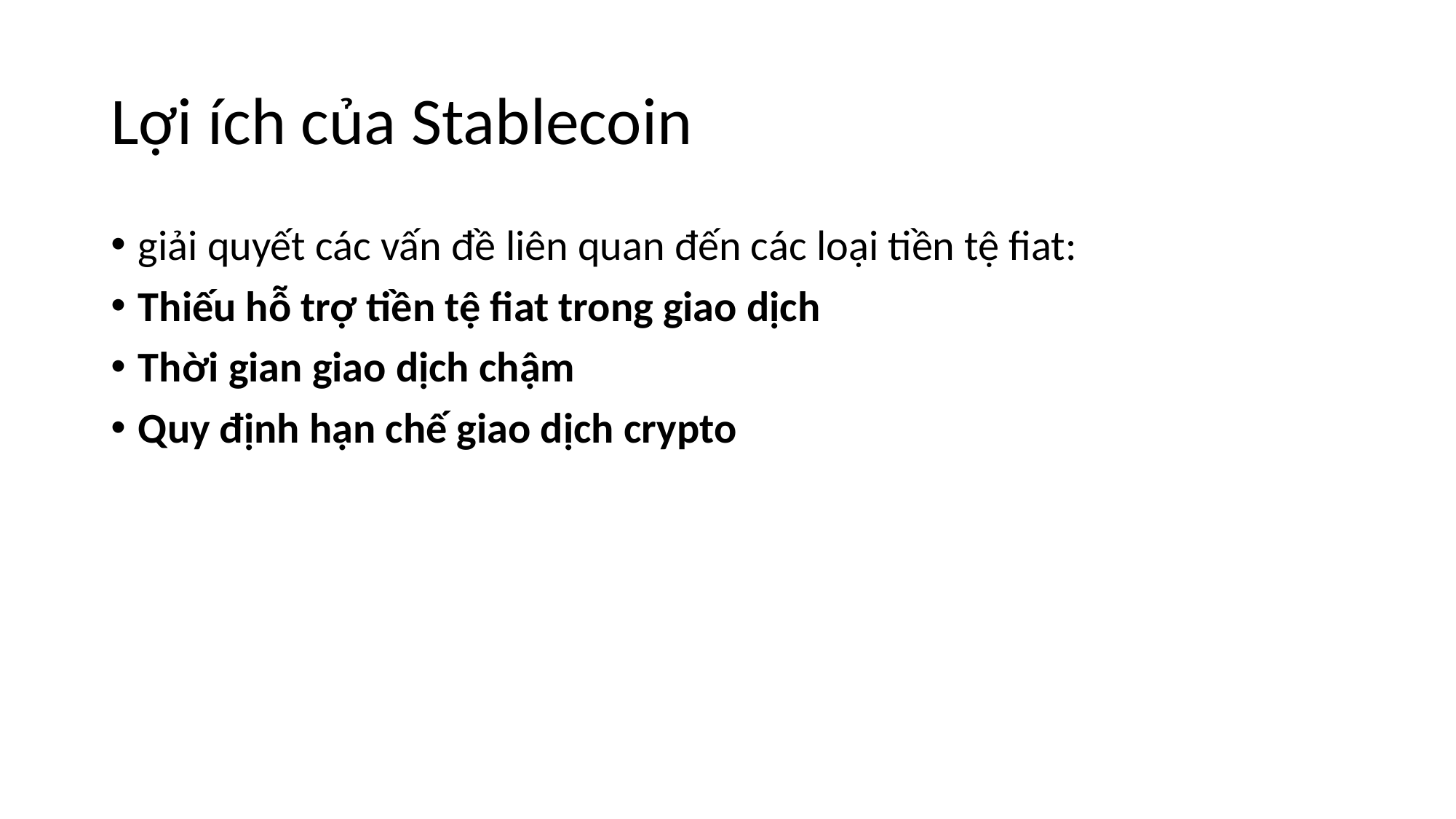

# Lợi ích của Stablecoin
giải quyết các vấn đề liên quan đến các loại tiền tệ fiat:
Thiếu hỗ trợ tiền tệ fiat trong giao dịch
Thời gian giao dịch chậm
Quy định hạn chế giao dịch crypto